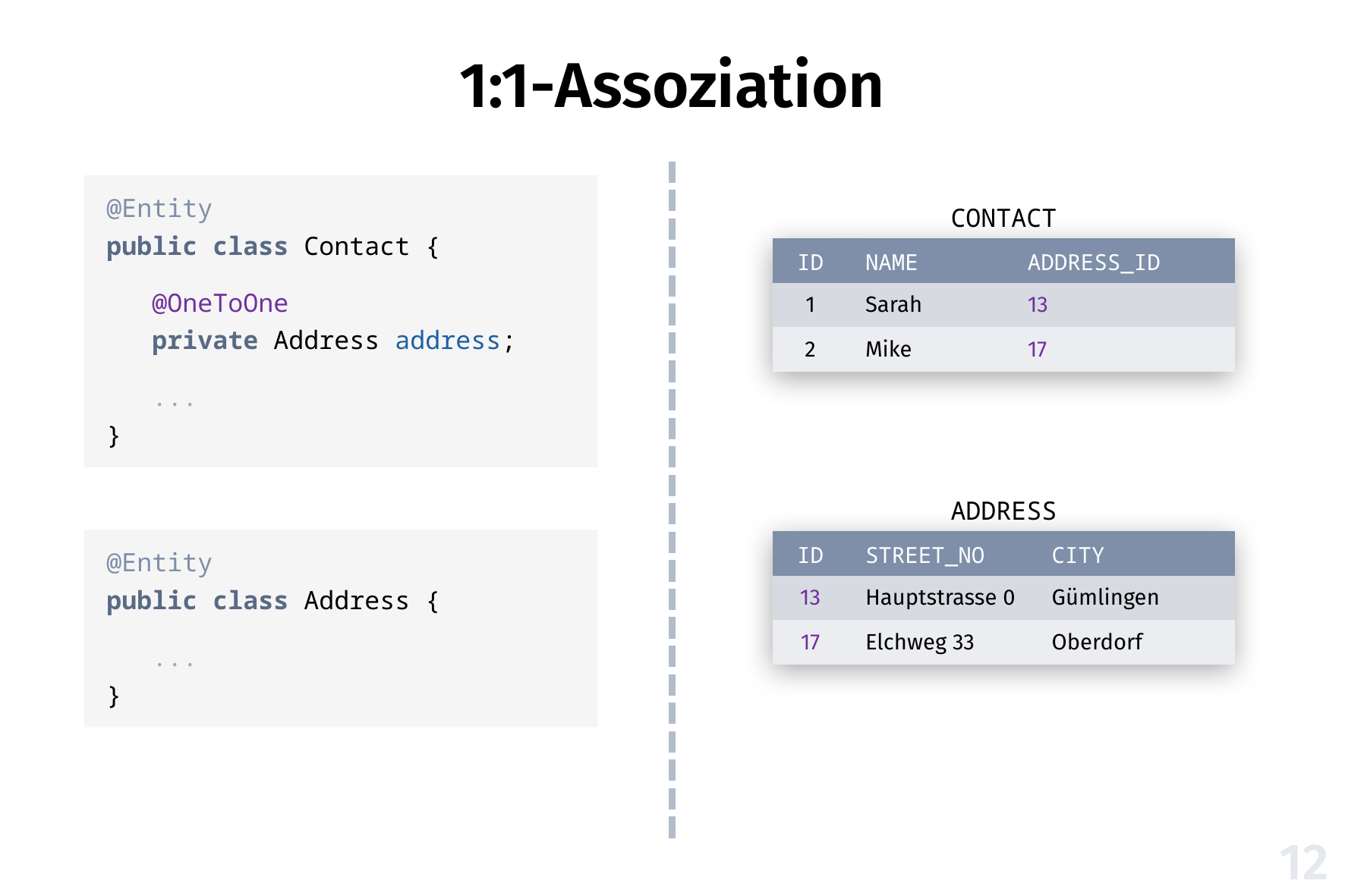

# 1:1-Assoziation
@Entity
public class Contact {

   @OneToOne
   private Address address;

   ...
}
CONTACT
| ID | NAME | ADDRESS\_ID |
| --- | --- | --- |
| 1 | Sarah | 13 |
| 2 | Mike | 17 |
ADDRESS
| ID | STREET\_NO | CITY |
| --- | --- | --- |
| 13 | Hauptstrasse 0 | Gümlingen |
| 17 | Elchweg 33 | Oberdorf |
@Entity
public class Address {

   ...
}
12